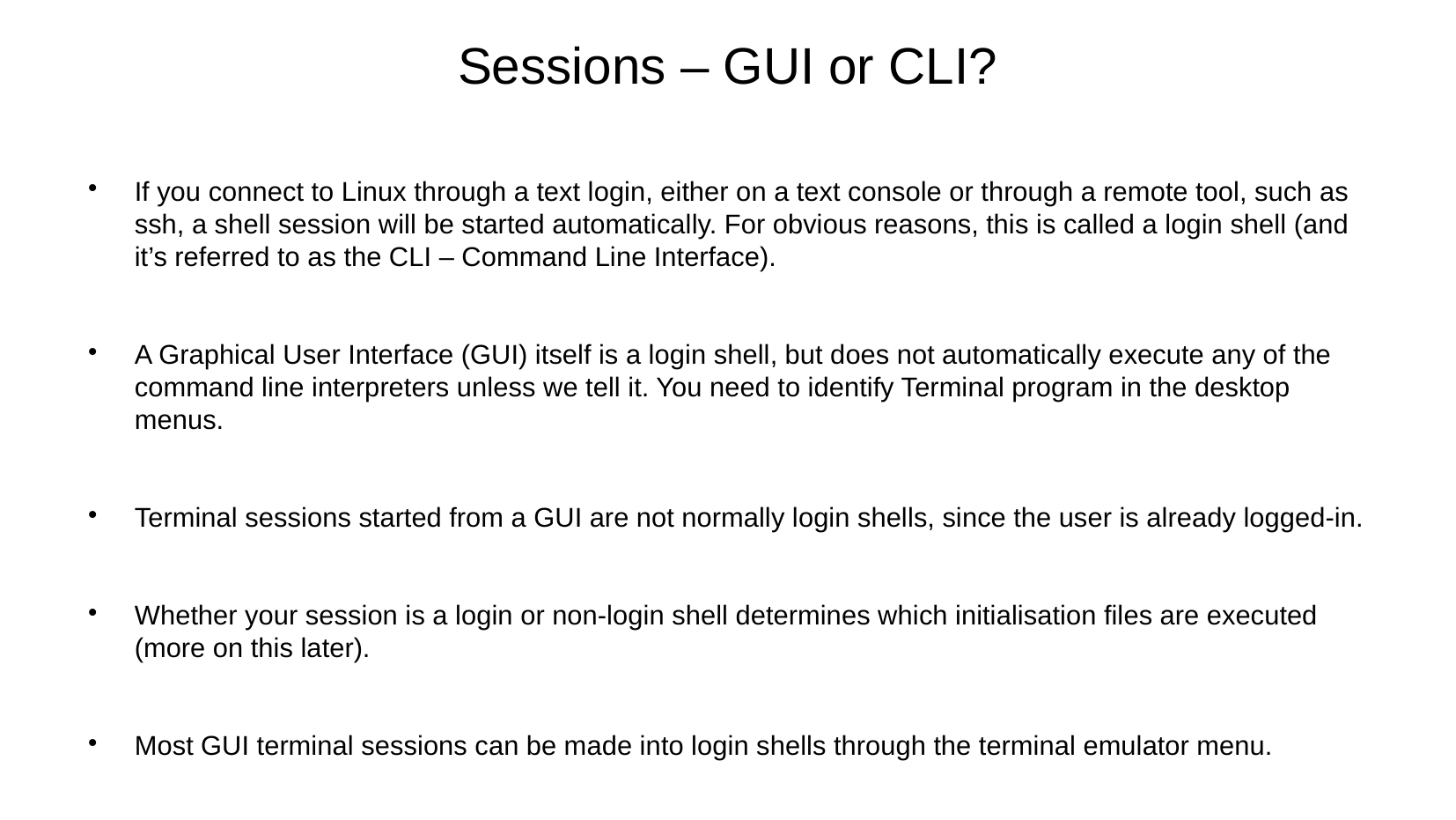

Sessions – GUI or CLI?

If you connect to Linux through a text login, either on a text console or through a remote tool, such as ssh, a shell session will be started automatically. For obvious reasons, this is called a login shell (and it’s referred to as the CLI – Command Line Interface).

A Graphical User Interface (GUI) itself is a login shell, but does not automatically execute any of the command line interpreters unless we tell it. You need to identify Terminal program in the desktop menus.

Terminal sessions started from a GUI are not normally login shells, since the user is already logged-in.

Whether your session is a login or non-login shell determines which initialisation files are executed (more on this later).

Most GUI terminal sessions can be made into login shells through the terminal emulator menu.